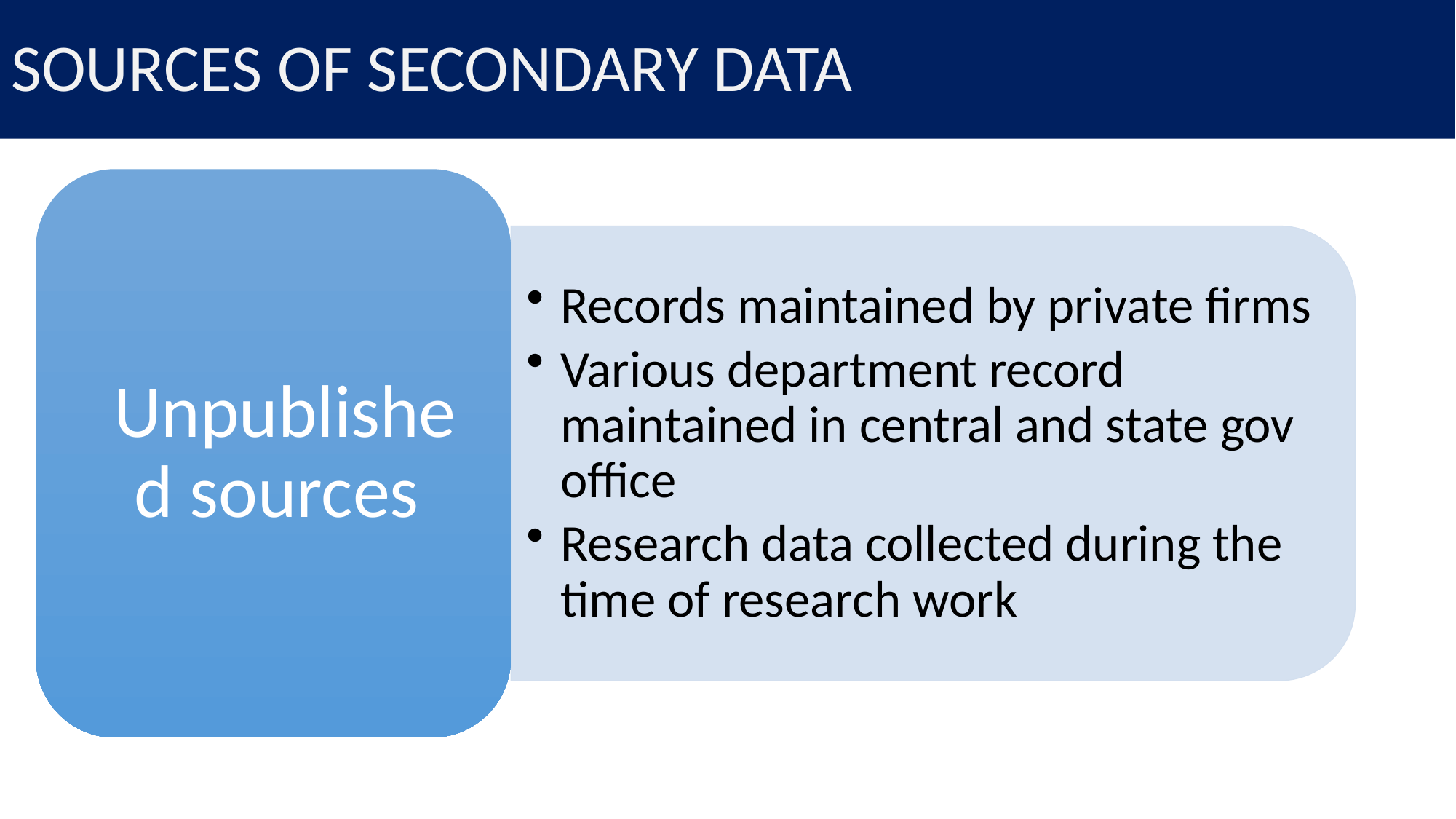

# SOURCES OF SECONDARY DATA
Records maintained by private firms
Various department record maintained in central and state gov office
Research data collected during the time of research work
Unpublished sources